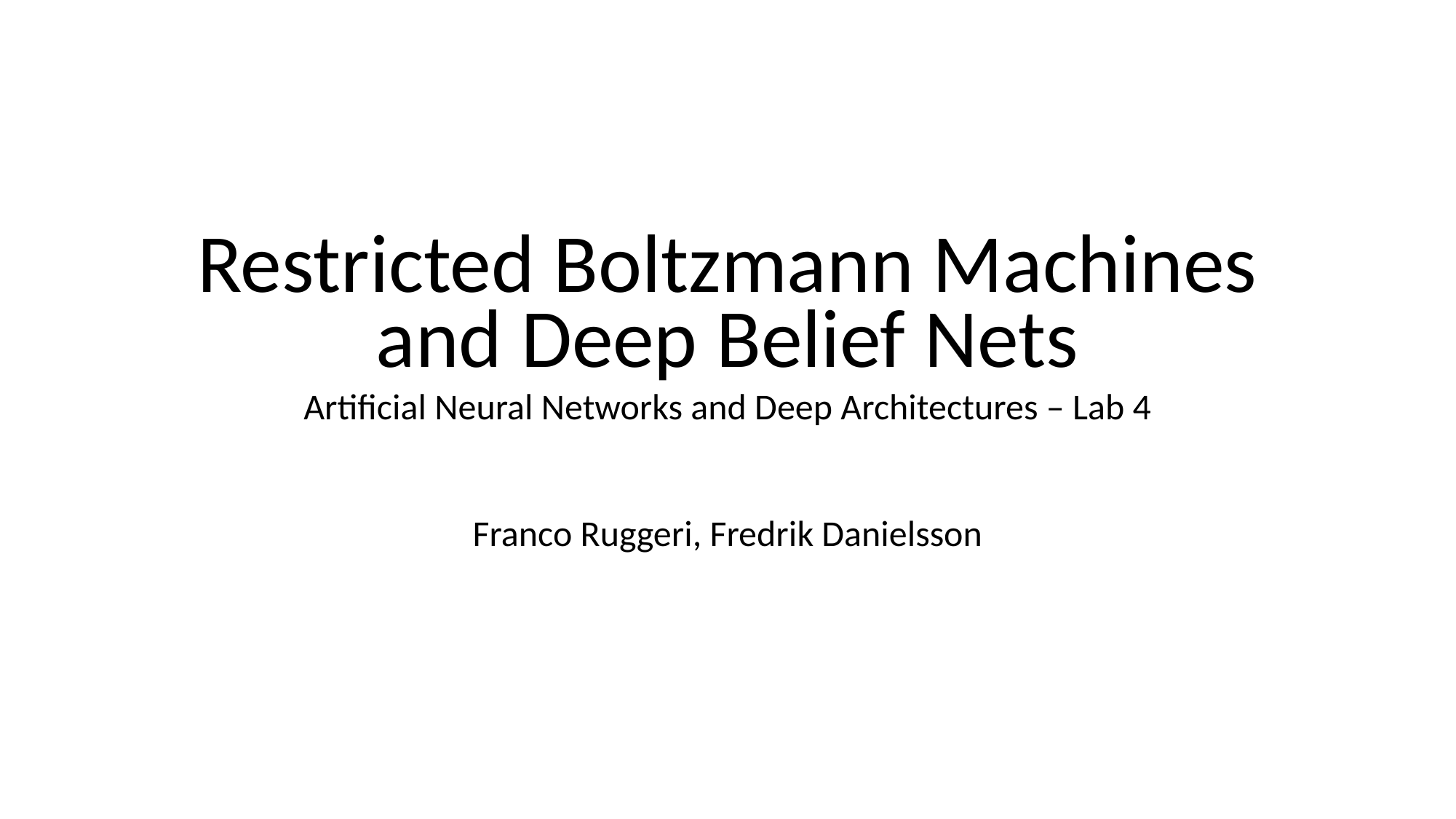

Restricted Boltzmann Machines and Deep Belief Nets
Artificial Neural Networks and Deep Architectures – Lab 4

Franco Ruggeri, Fredrik Danielsson